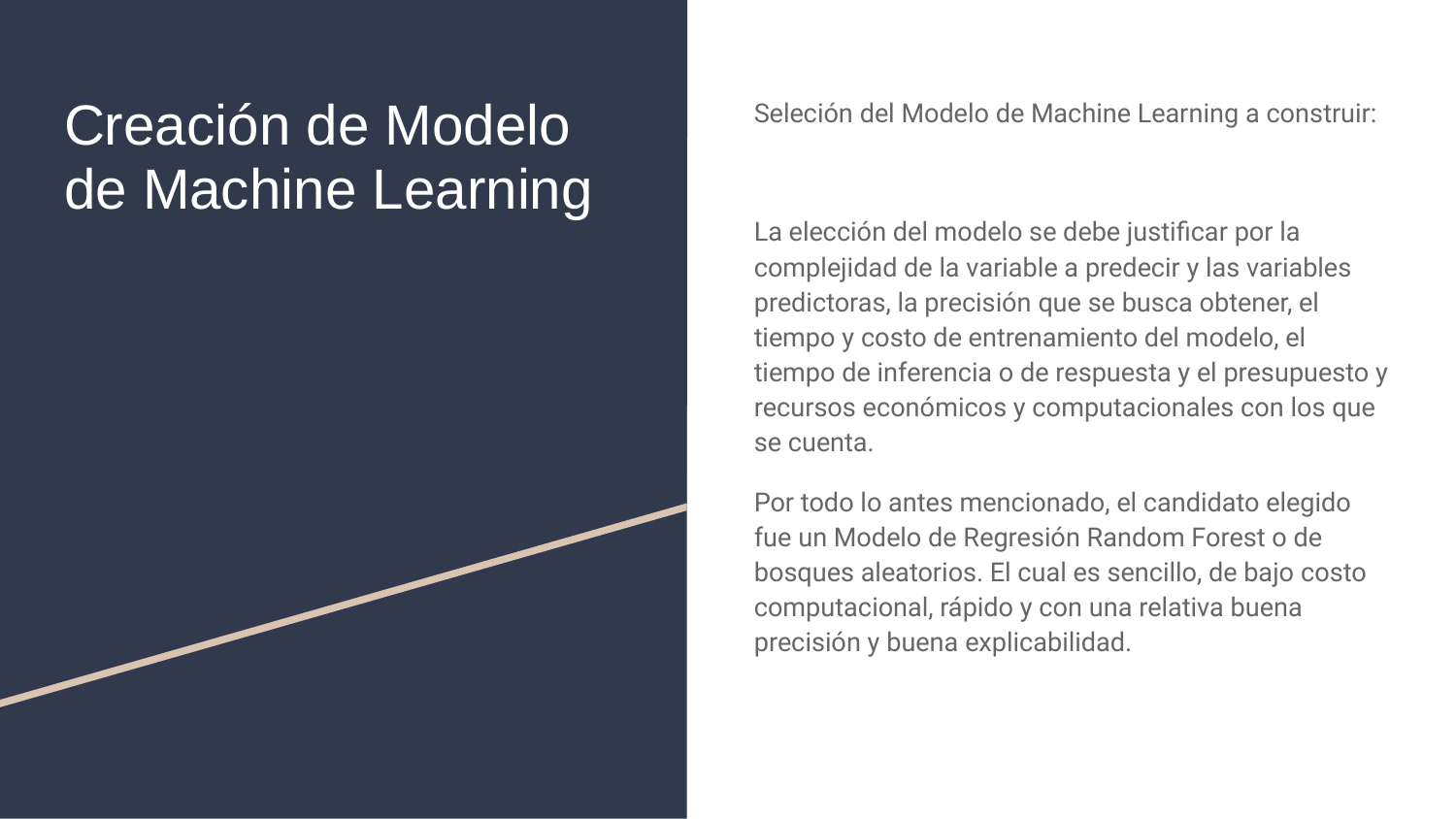

# Creación de Modelo de Machine Learning
Seleción del Modelo de Machine Learning a construir:

La elección del modelo se debe justificar por la complejidad de la variable a predecir y las variables predictoras, la precisión que se busca obtener, el tiempo y costo de entrenamiento del modelo, el tiempo de inferencia o de respuesta y el presupuesto y recursos económicos y computacionales con los que se cuenta.
Por todo lo antes mencionado, el candidato elegido fue un Modelo de Regresión Random Forest o de bosques aleatorios. El cual es sencillo, de bajo costo computacional, rápido y con una relativa buena precisión y buena explicabilidad.